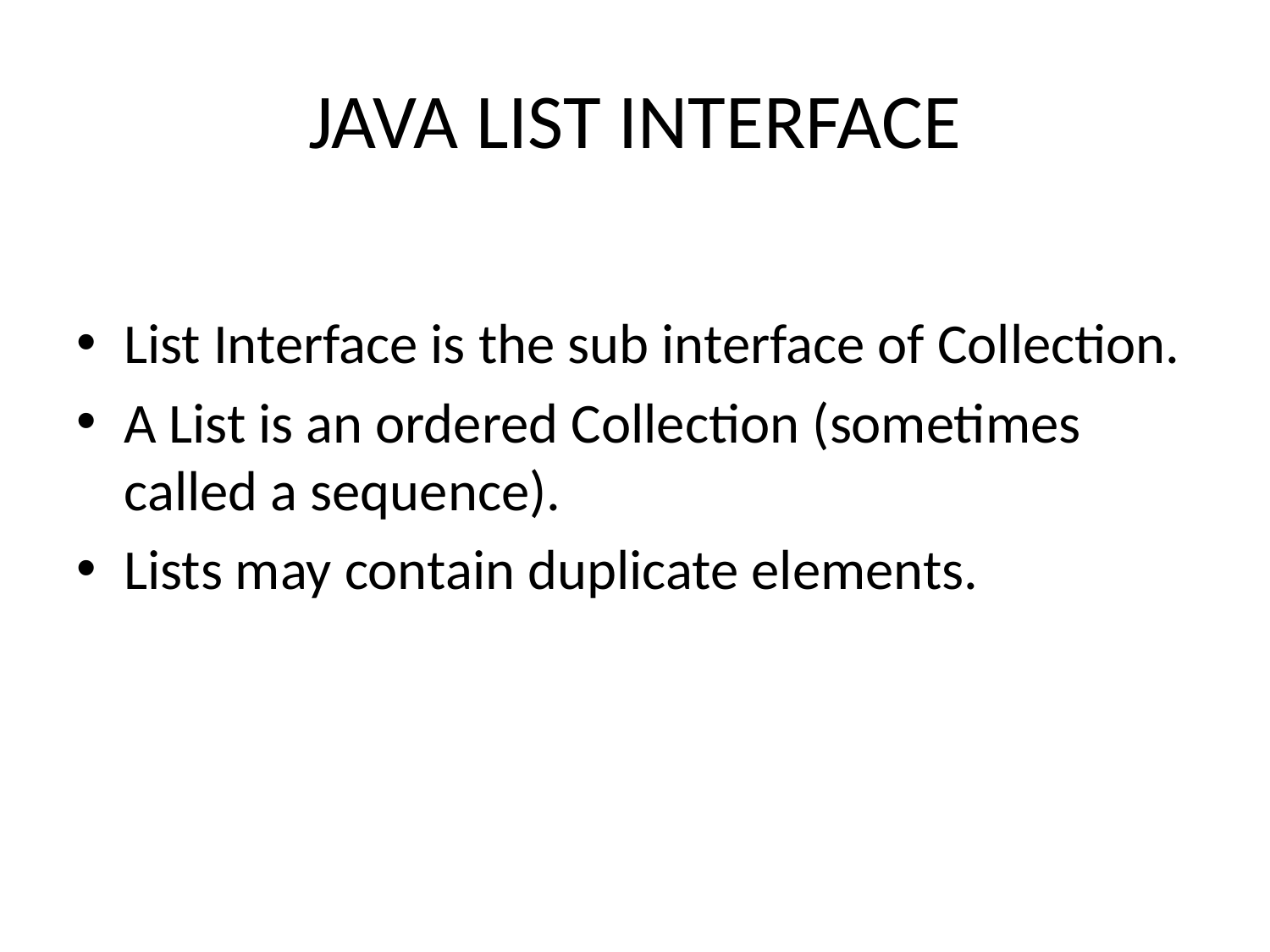

# JAVA LIST INTERFACE

List Interface is the sub interface of Collection.
A List is an ordered Collection (sometimes called a sequence).
Lists may contain duplicate elements.